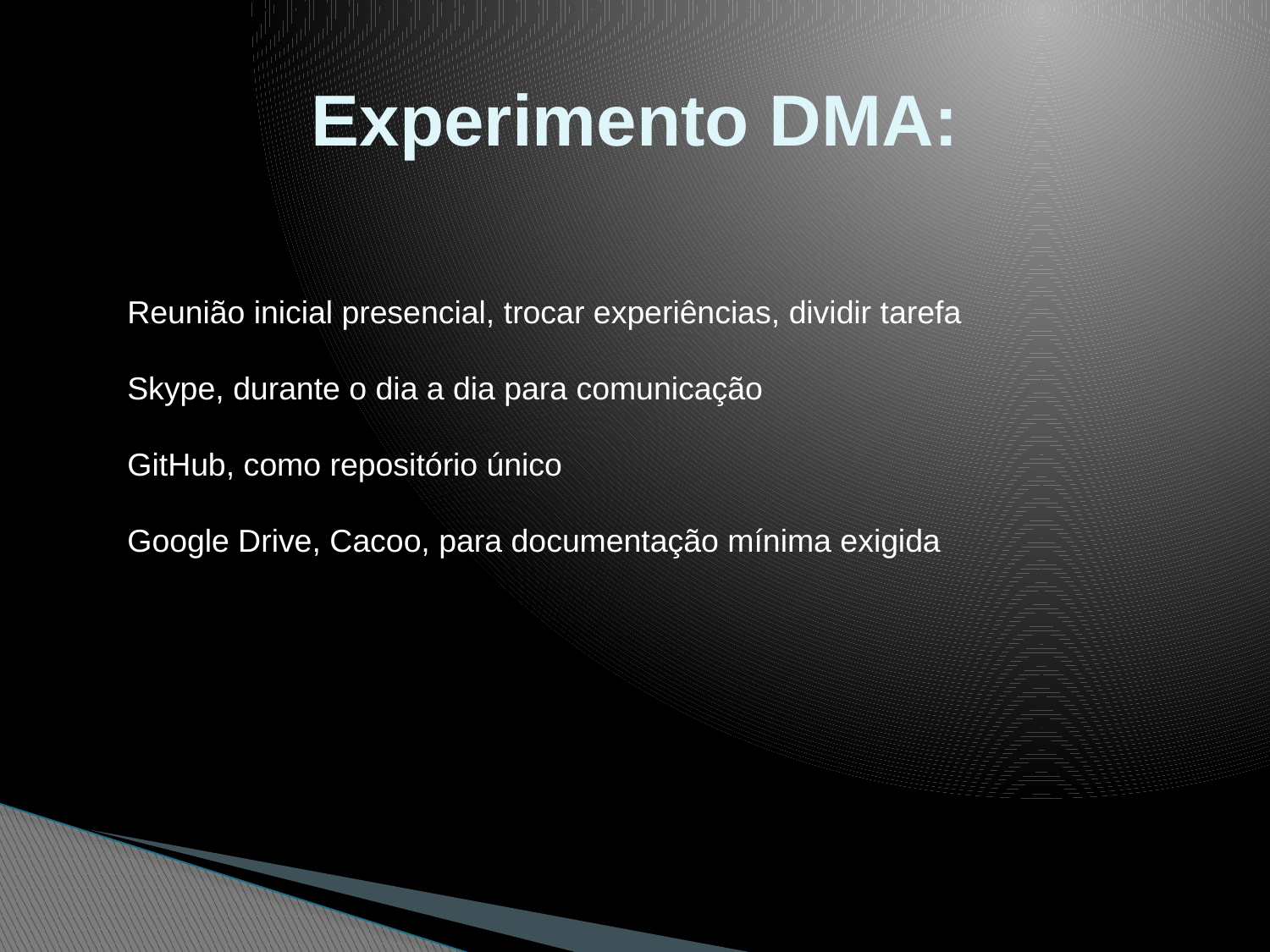

# Experimento DMA:
Reunião inicial presencial, trocar experiências, dividir tarefa

Skype, durante o dia a dia para comunicação

GitHub, como repositório único

Google Drive, Cacoo, para documentação mínima exigida